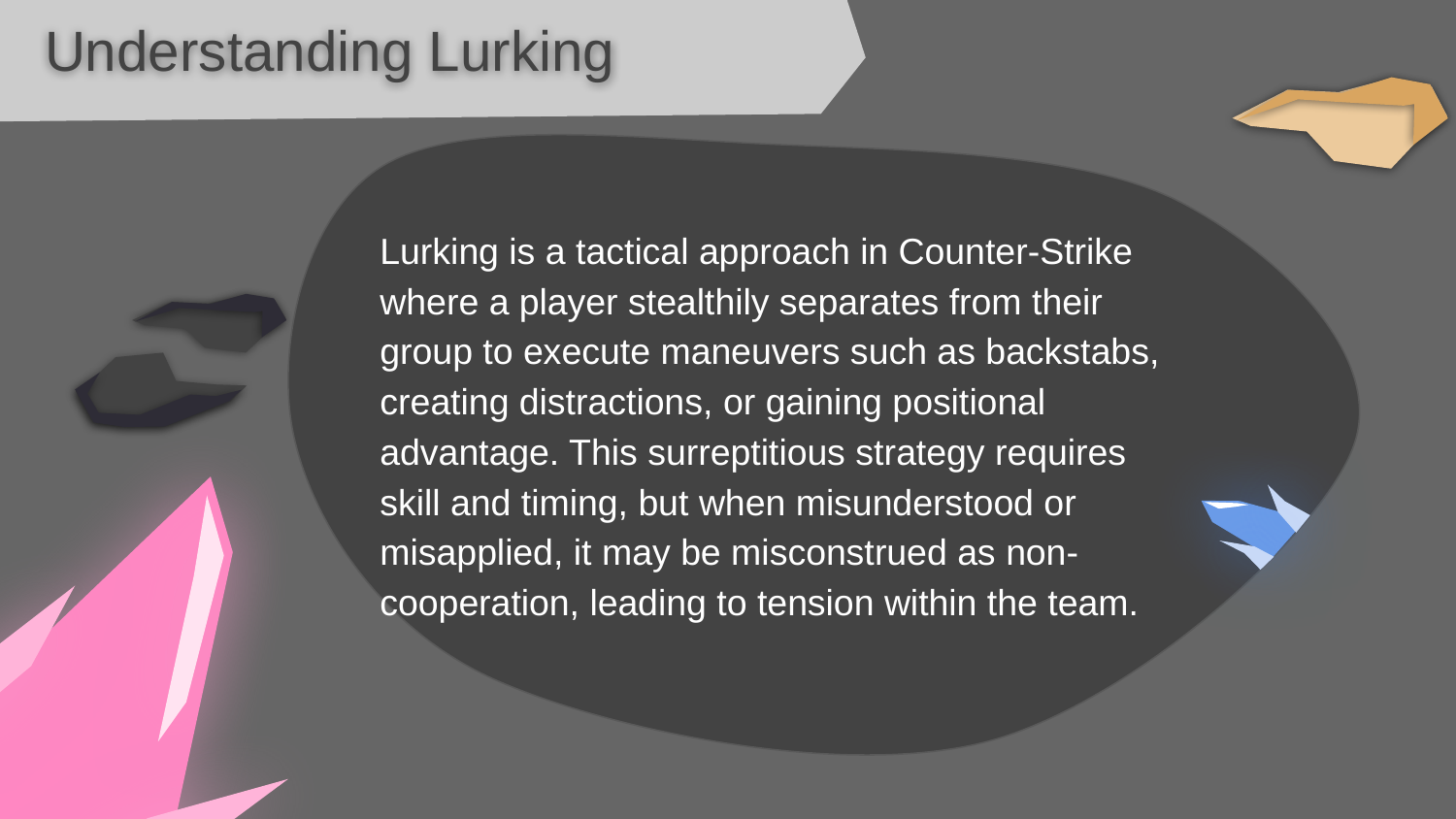

Understanding Lurking

Lurking is a tactical approach in Counter-Strike where a player stealthily separates from their group to execute maneuvers such as backstabs, creating distractions, or gaining positional advantage. This surreptitious strategy requires skill and timing, but when misunderstood or misapplied, it may be misconstrued as non-cooperation, leading to tension within the team.